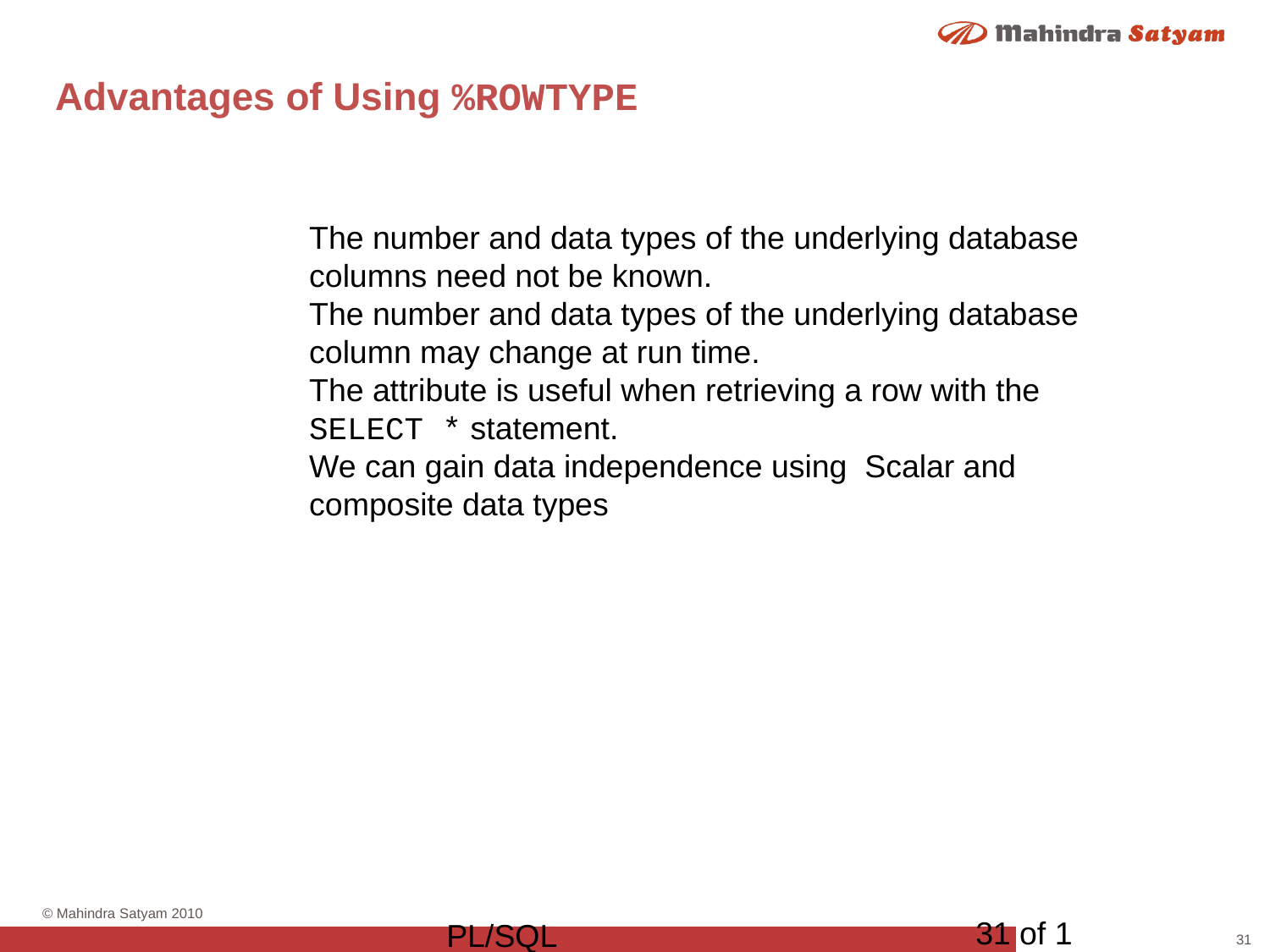

# Advantages of Using %ROWTYPE
The number and data types of the underlying database columns need not be known.
The number and data types of the underlying database column may change at run time.
The attribute is useful when retrieving a row with the SELECT * statement.
We can gain data independence using  Scalar and composite data types

31 of 1
PL/SQL